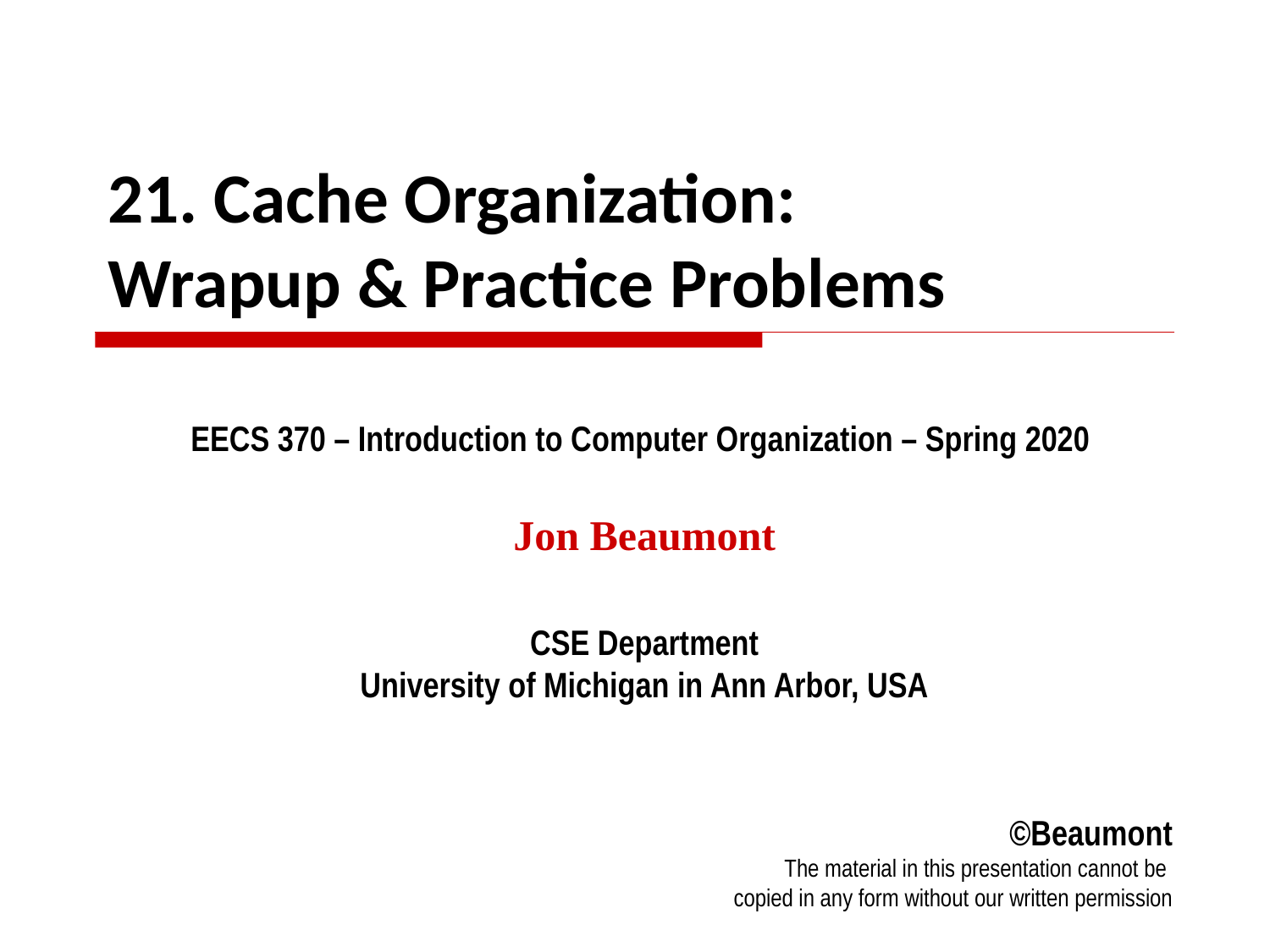

# 21. Cache Organization: Wrapup & Practice Problems